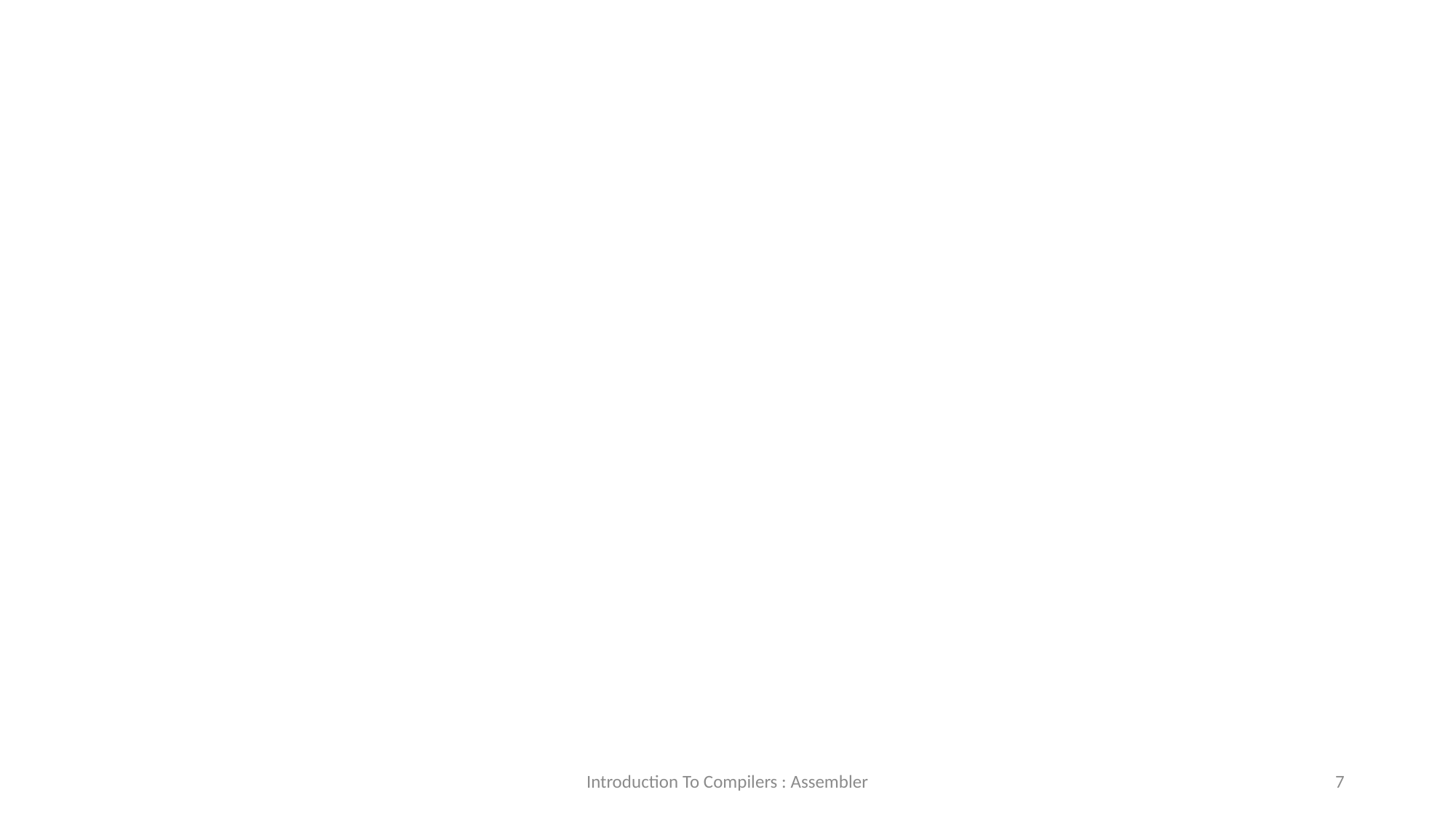

Computer Architecture
Introduction To Compilers : Assembler
7